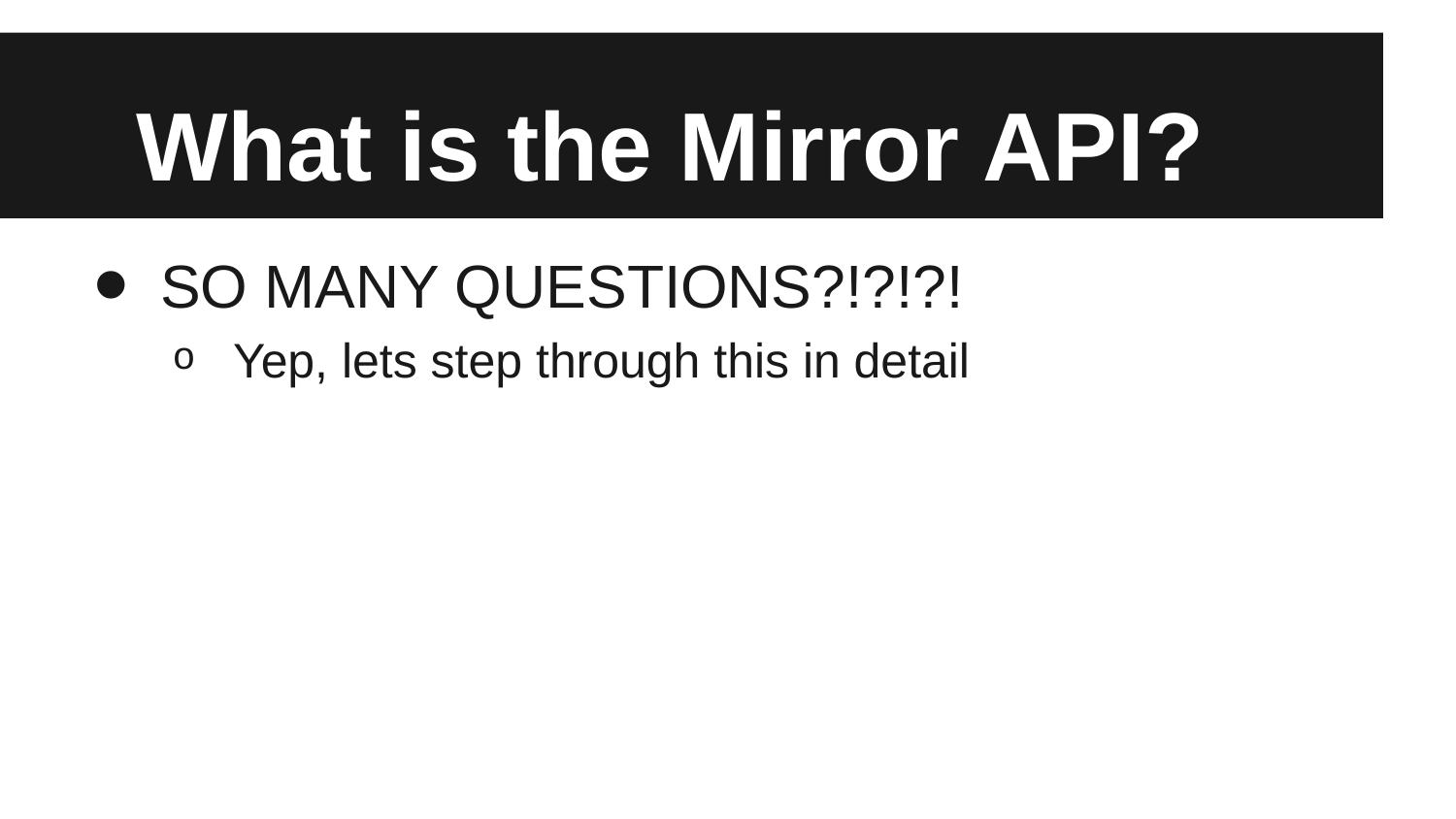

# What is the Mirror API?
SO MANY QUESTIONS?!?!?!
Yep, lets step through this in detail